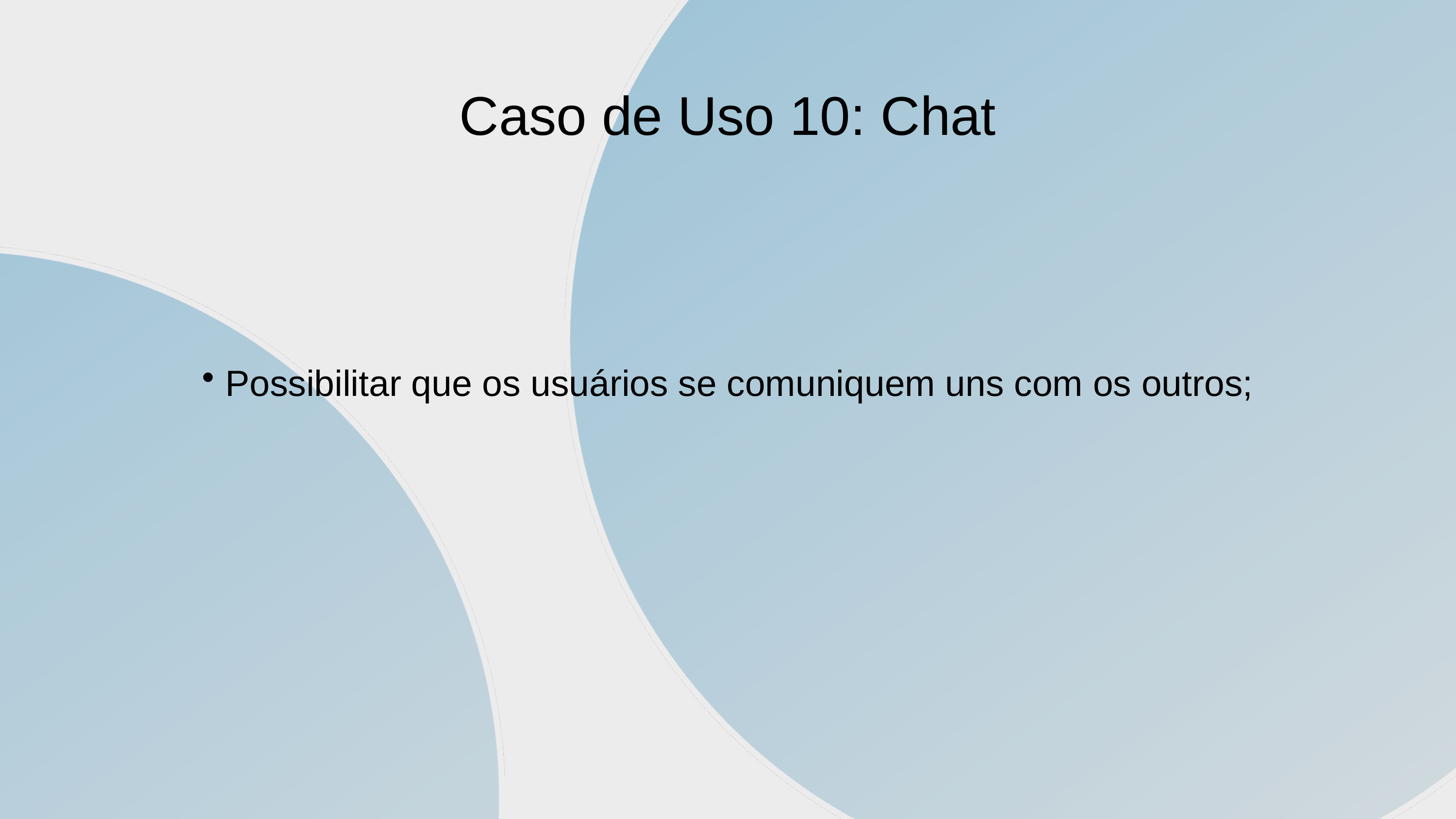

Caso de Uso 10: Chat

 Possibilitar que os usuários se comuniquem uns com os outros;